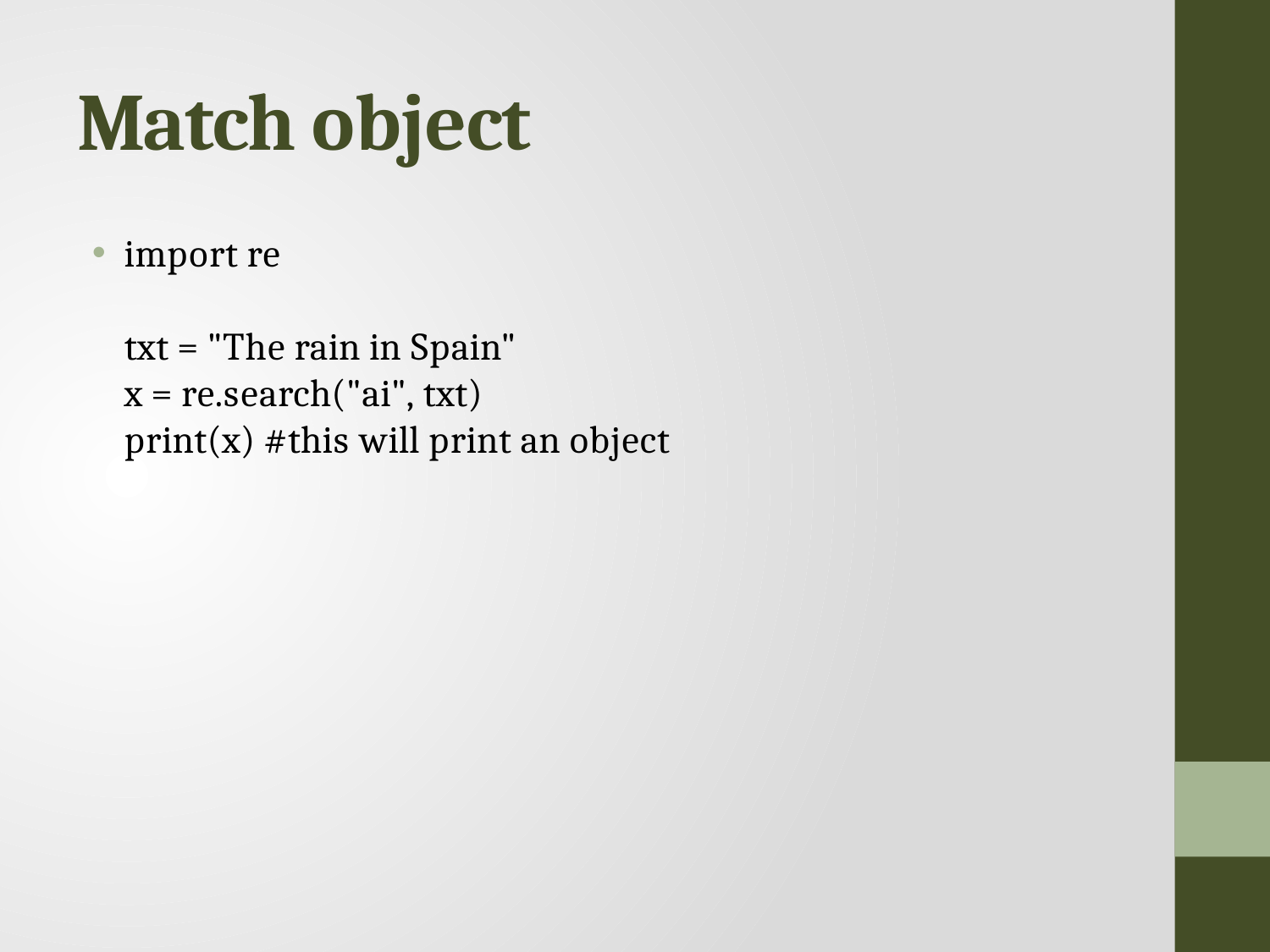

# Match object
import re
txt = "The rain in Spain"
x = re.search("ai", txt)
print(x) #this will print an object